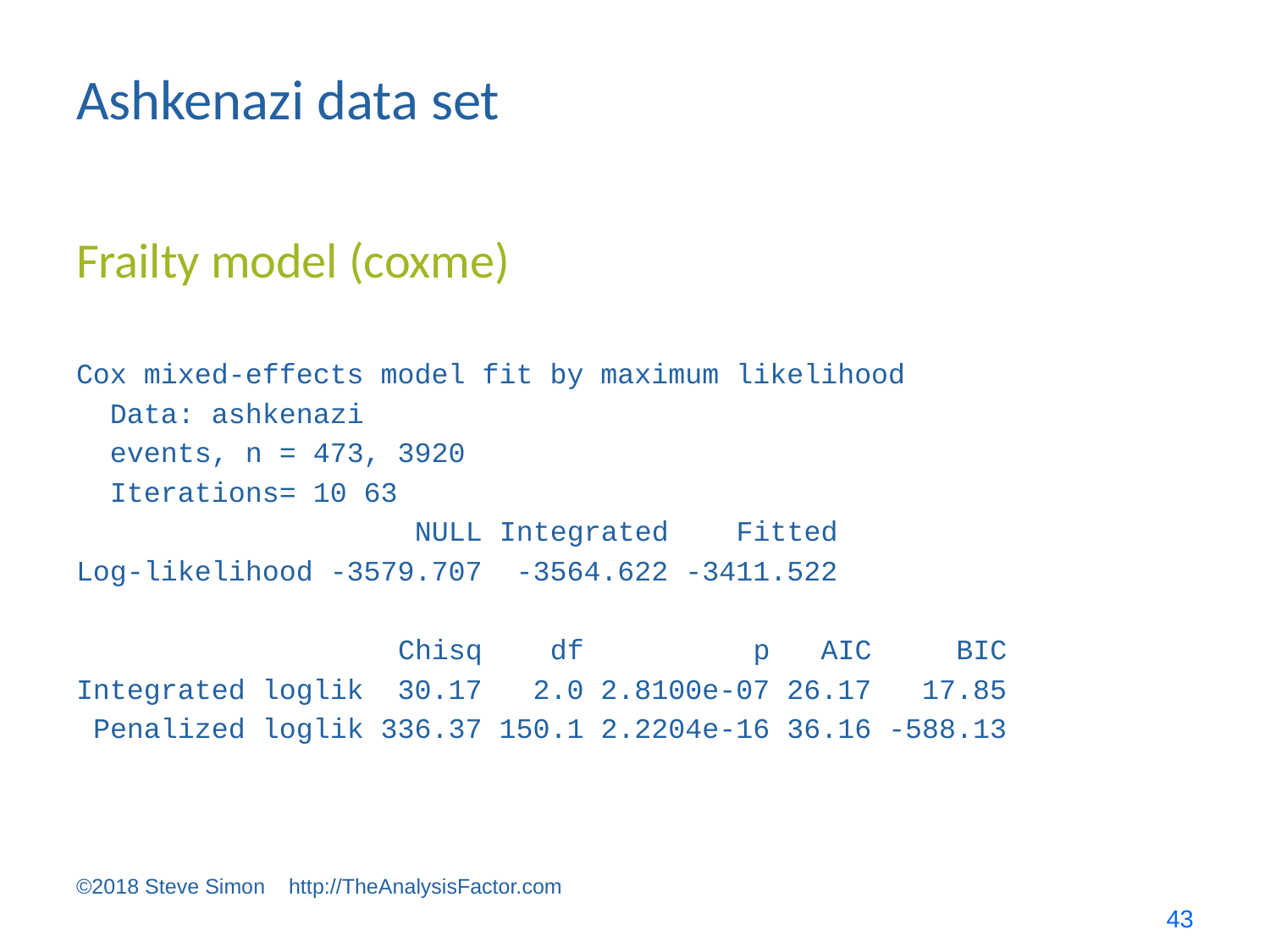

# Ashkenazi data set
Frailty model (coxme)
Cox mixed-effects model fit by maximum likelihood
  Data: ashkenazi
  events, n = 473, 3920
  Iterations= 10 63
                    NULL Integrated    Fitted
Log-likelihood -3579.707  -3564.622 -3411.522

                   Chisq    df          p   AIC     BIC
Integrated loglik  30.17   2.0 2.8100e-07 26.17   17.85
 Penalized loglik 336.37 150.1 2.2204e-16 36.16 -588.13
©2018 Steve Simon    http://TheAnalysisFactor.com

43